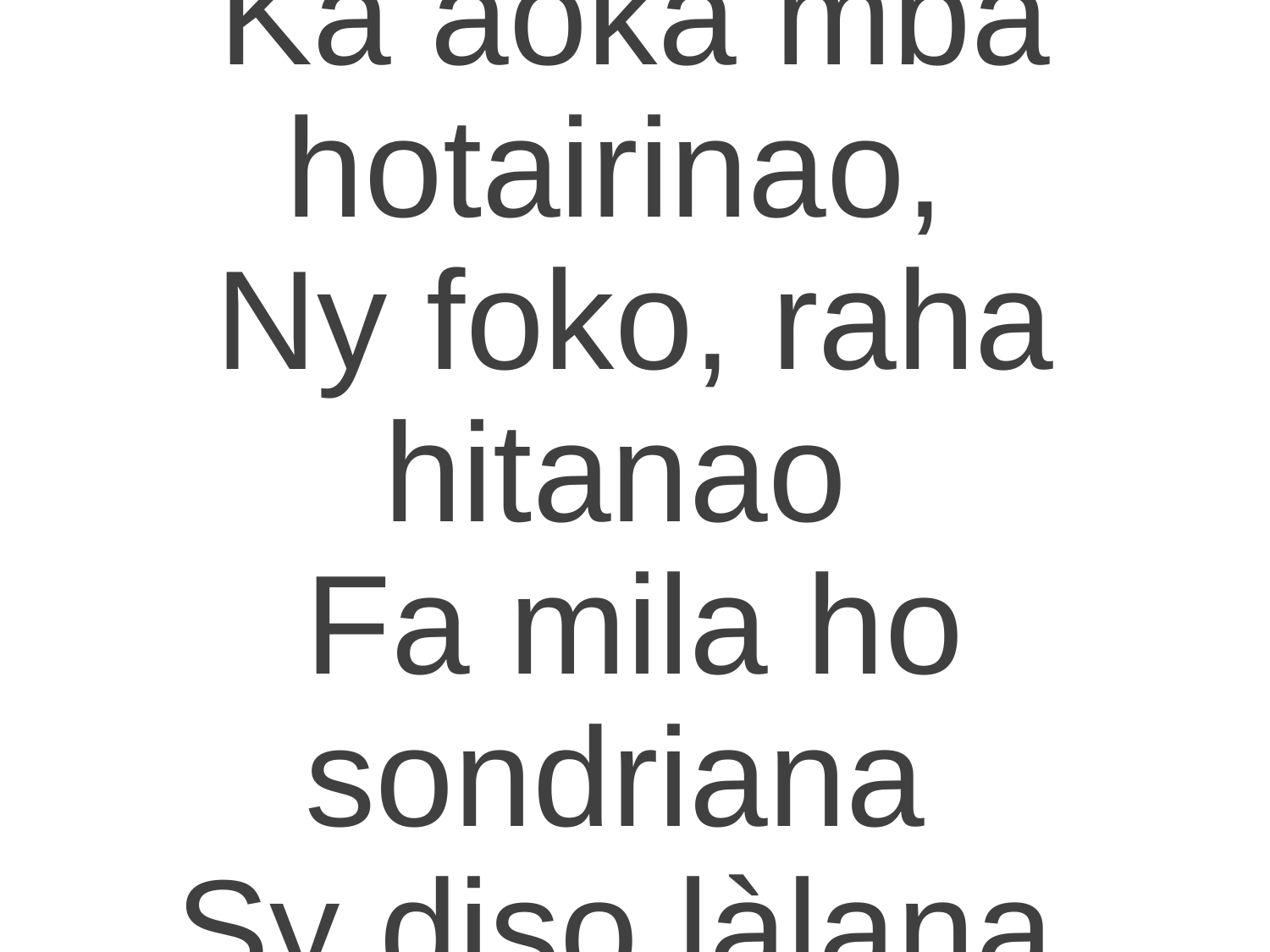

Ka aoka mba hotairinao,
Ny foko, raha hitanao
Fa mila ho sondriana
Sy diso làlana.